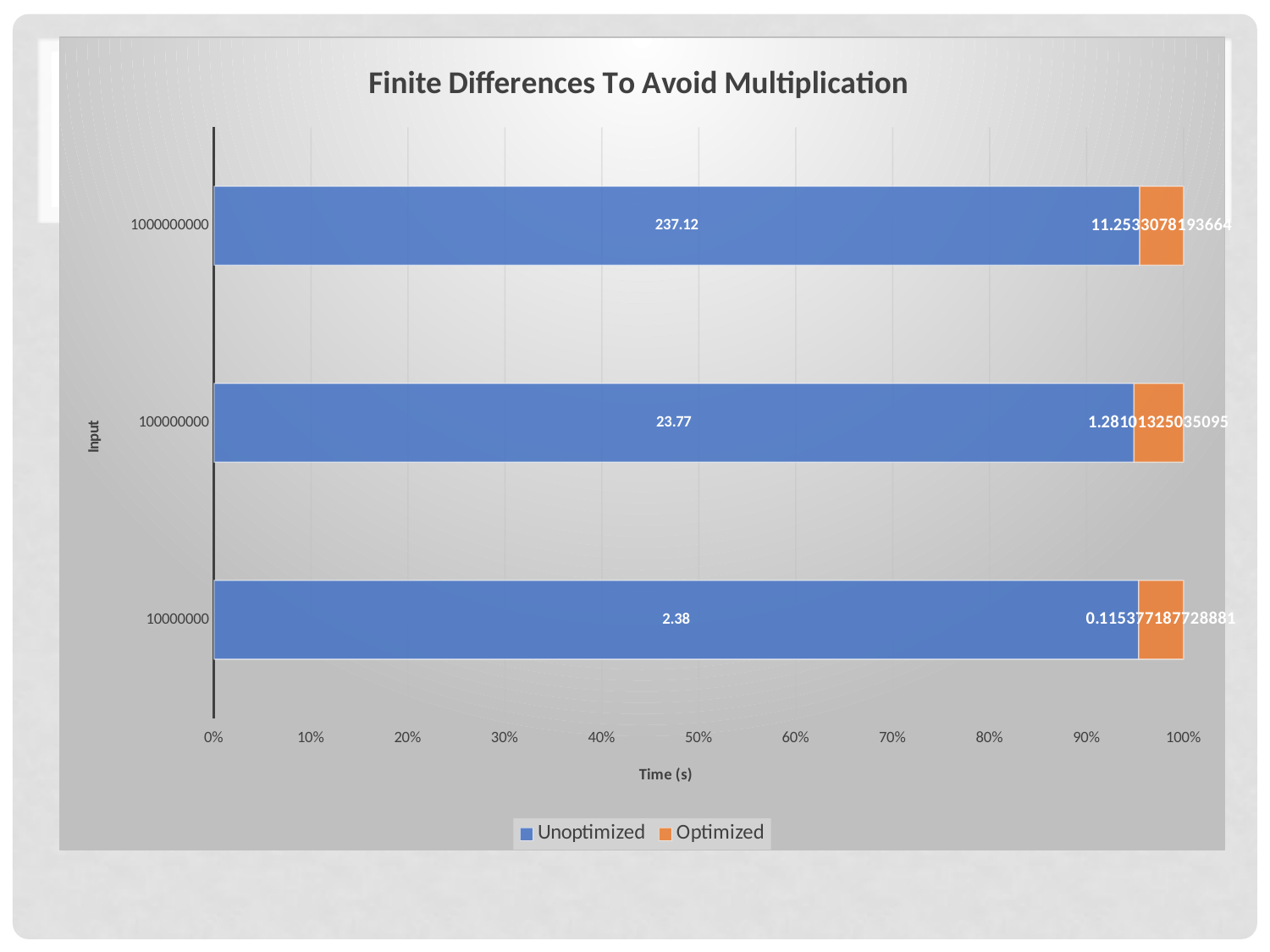

### Chart: Finite Differences To Avoid Multiplication

| Category | Unoptimized | Optimized |
|---|---|---|
| 1.0E7 | 2.37570309638977 | 0.115377187728881 |
| 1.0E8 | 23.7689113616943 | 1.28101325035095 |
| 1.0E9 | 237.124787569046 | 11.2533078193664 |
#